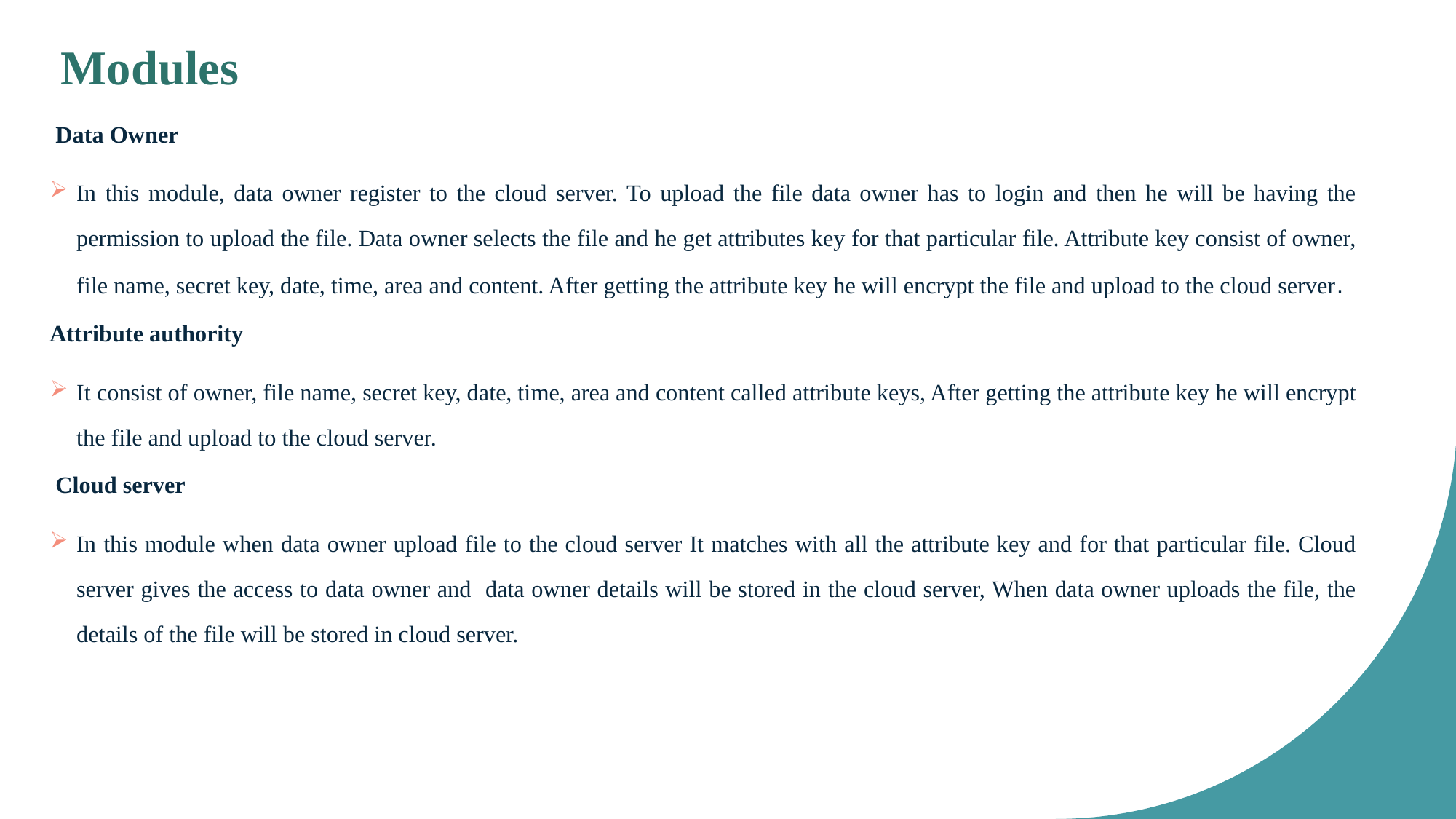

# Modules
 Data Owner
In this module, data owner register to the cloud server. To upload the file data owner has to login and then he will be having the permission to upload the file. Data owner selects the file and he get attributes key for that particular file. Attribute key consist of owner, file name, secret key, date, time, area and content. After getting the attribute key he will encrypt the file and upload to the cloud server.
Attribute authority
It consist of owner, file name, secret key, date, time, area and content called attribute keys, After getting the attribute key he will encrypt the file and upload to the cloud server.
 Cloud server
In this module when data owner upload file to the cloud server It matches with all the attribute key and for that particular file. Cloud server gives the access to data owner and  data owner details will be stored in the cloud server, When data owner uploads the file, the details of the file will be stored in cloud server.